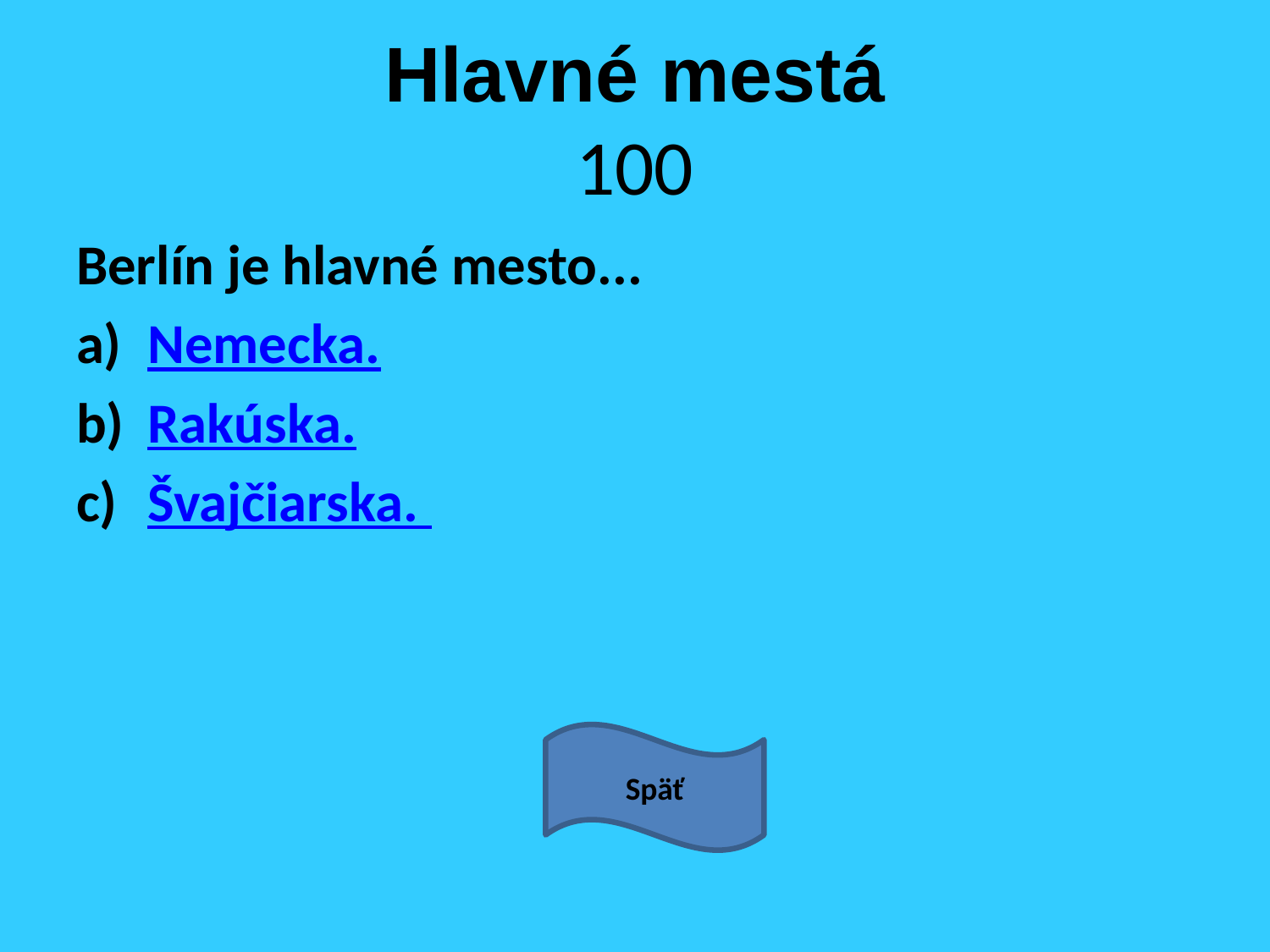

# Hlavné mestá 100
Berlín je hlavné mesto...
Nemecka.
Rakúska.
Švajčiarska.

Späť